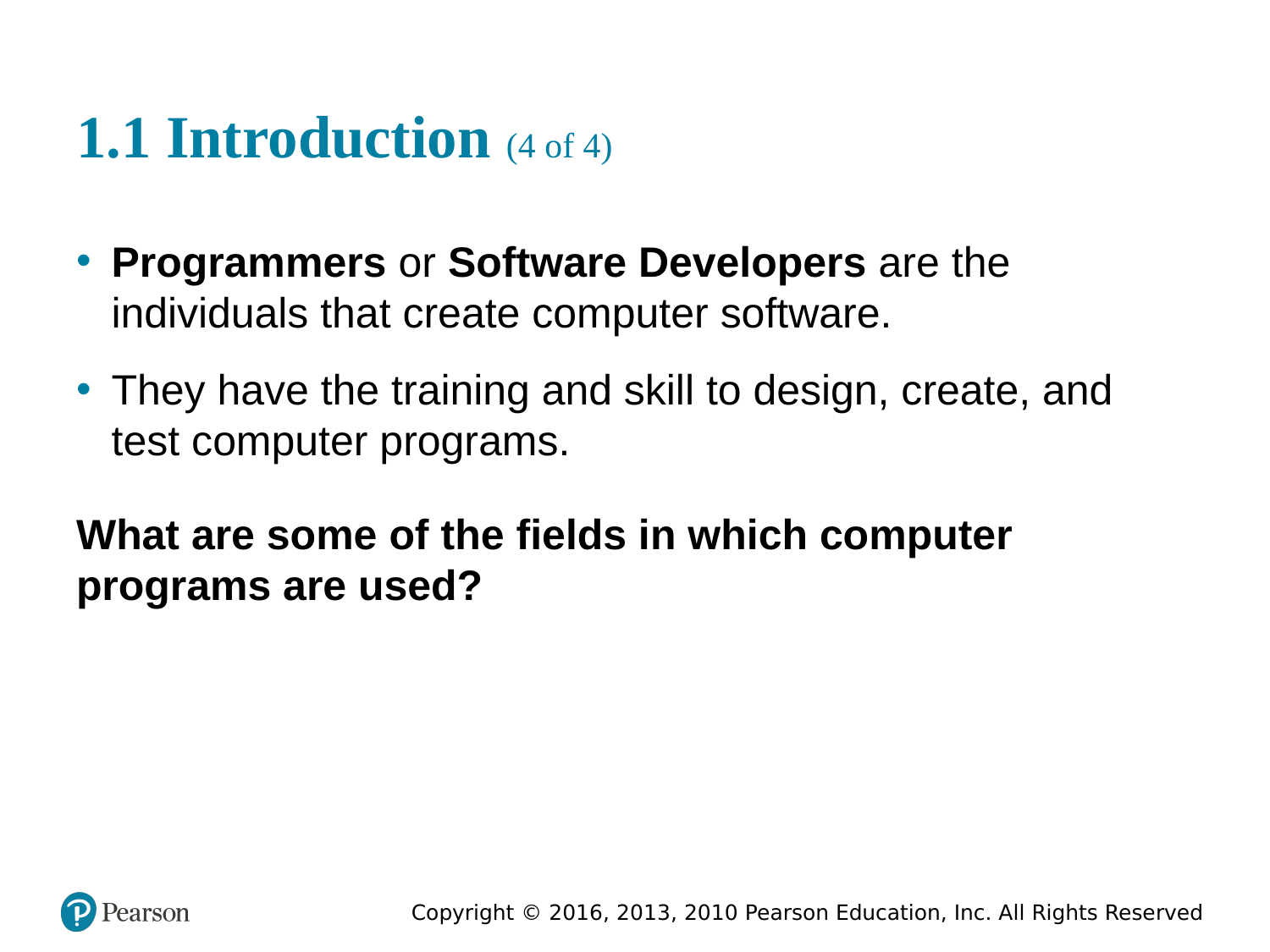

# 1.1 Introduction (4 of 4)
Programmers or Software Developers are the individuals that create computer software.
They have the training and skill to design, create, and test computer programs.
What are some of the fields in which computer programs are used?